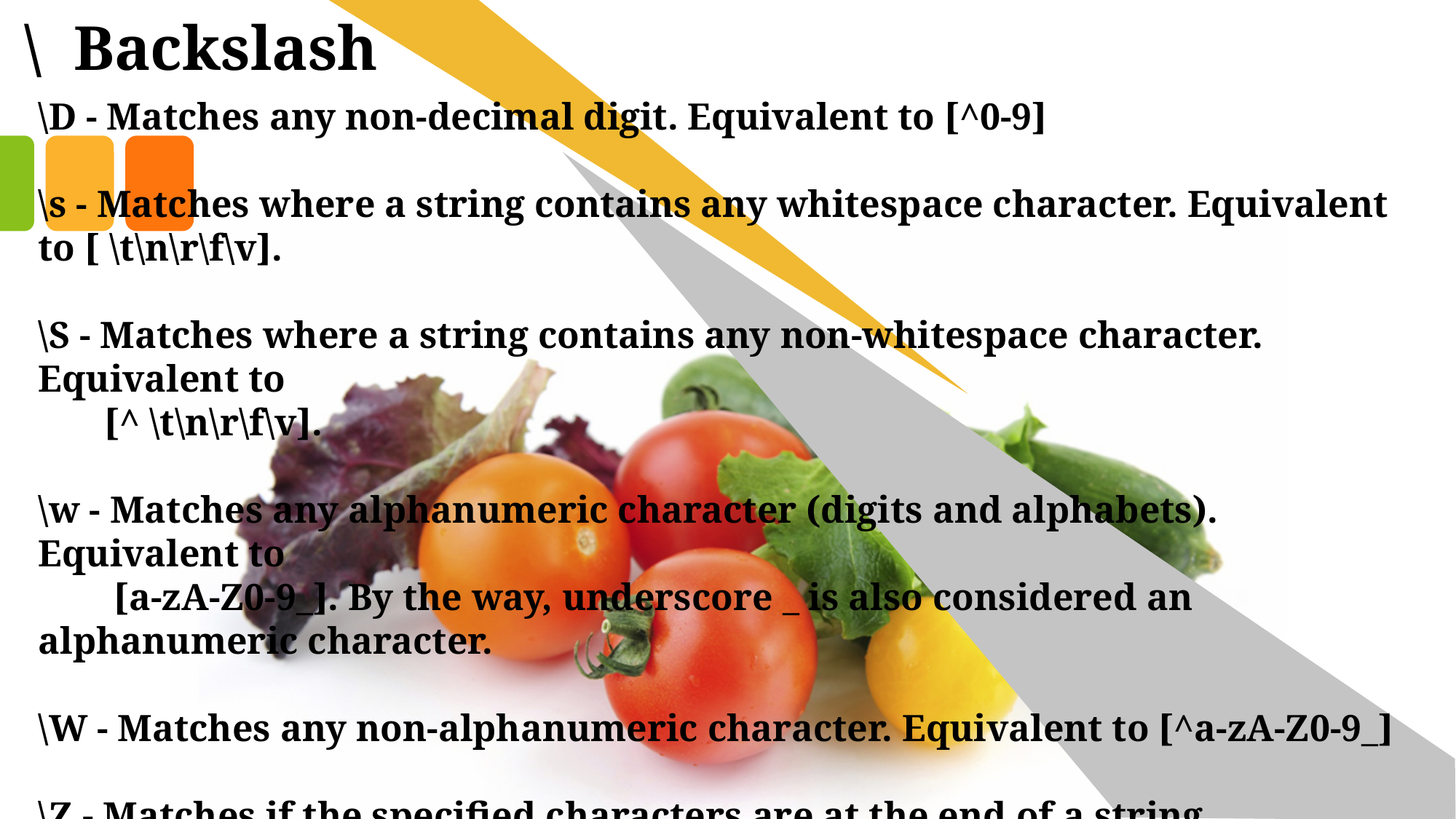

\  Backslash
\D - Matches any non-decimal digit. Equivalent to [^0-9]

\s - Matches where a string contains any whitespace character. Equivalent to [ \t\n\r\f\v].

\S - Matches where a string contains any non-whitespace character. Equivalent to
       [^ \t\n\r\f\v].

\w - Matches any alphanumeric character (digits and alphabets). Equivalent to
        [a-zA-Z0-9_]. By the way, underscore _ is also considered an alphanumeric character.

\W - Matches any non-alphanumeric character. Equivalent to [^a-zA-Z0-9_]

\Z - Matches if the specified characters are at the end of a string.